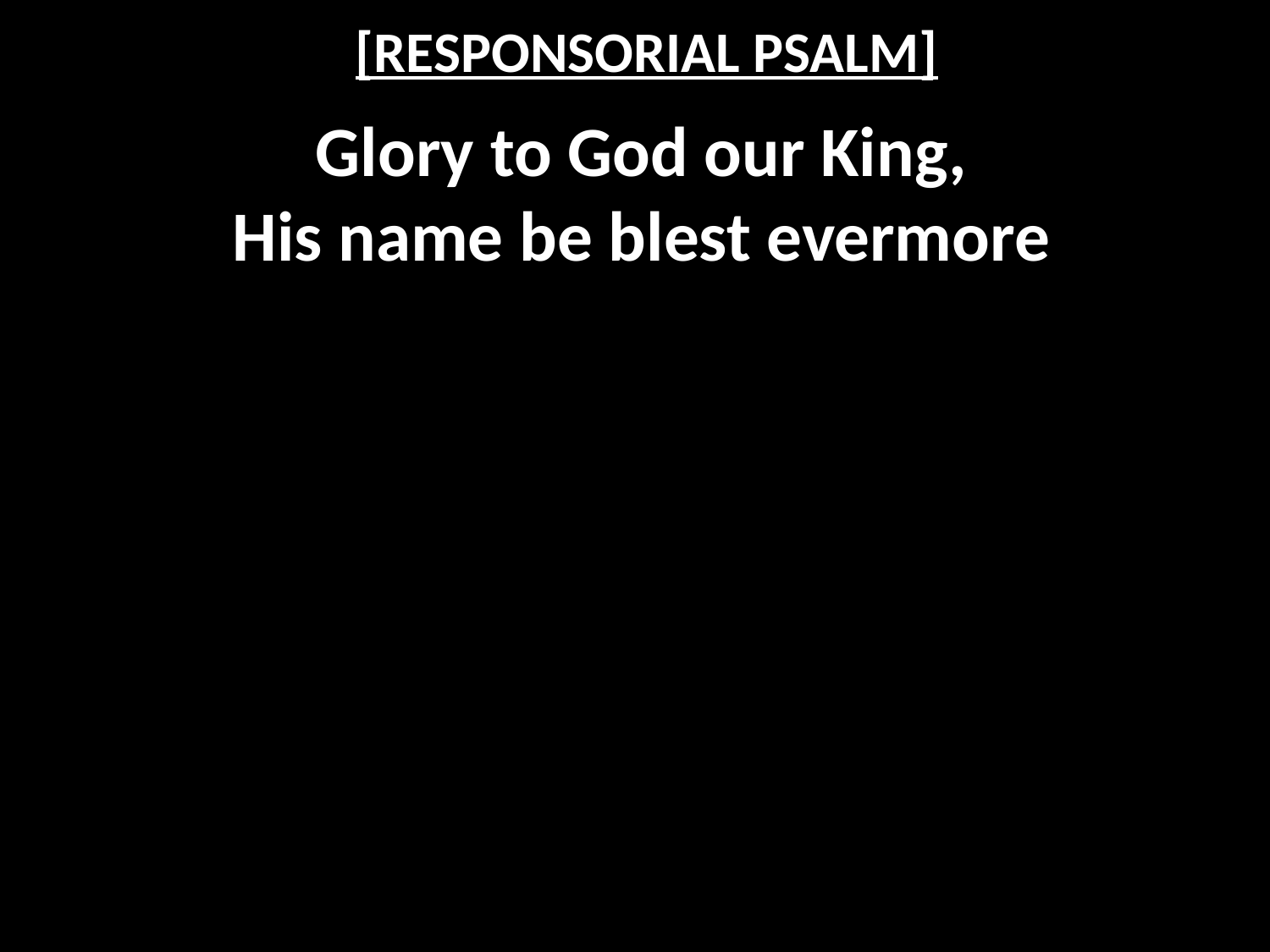

# [RESPONSORIAL PSALM]
Glory to God our King,
His name be blest evermore